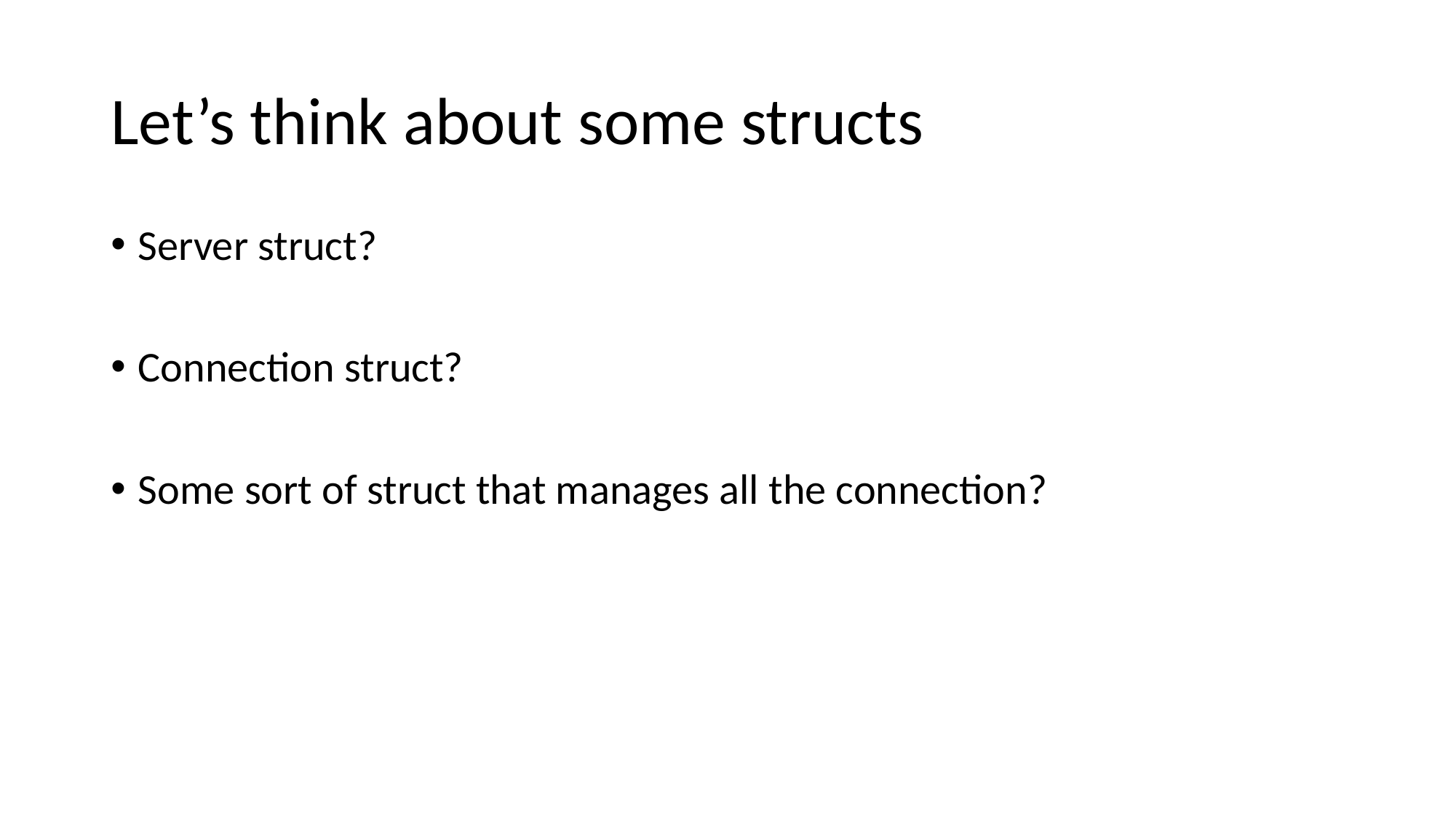

# Let’s think about some structs
Server struct?

Connection struct?

Some sort of struct that manages all the connection?